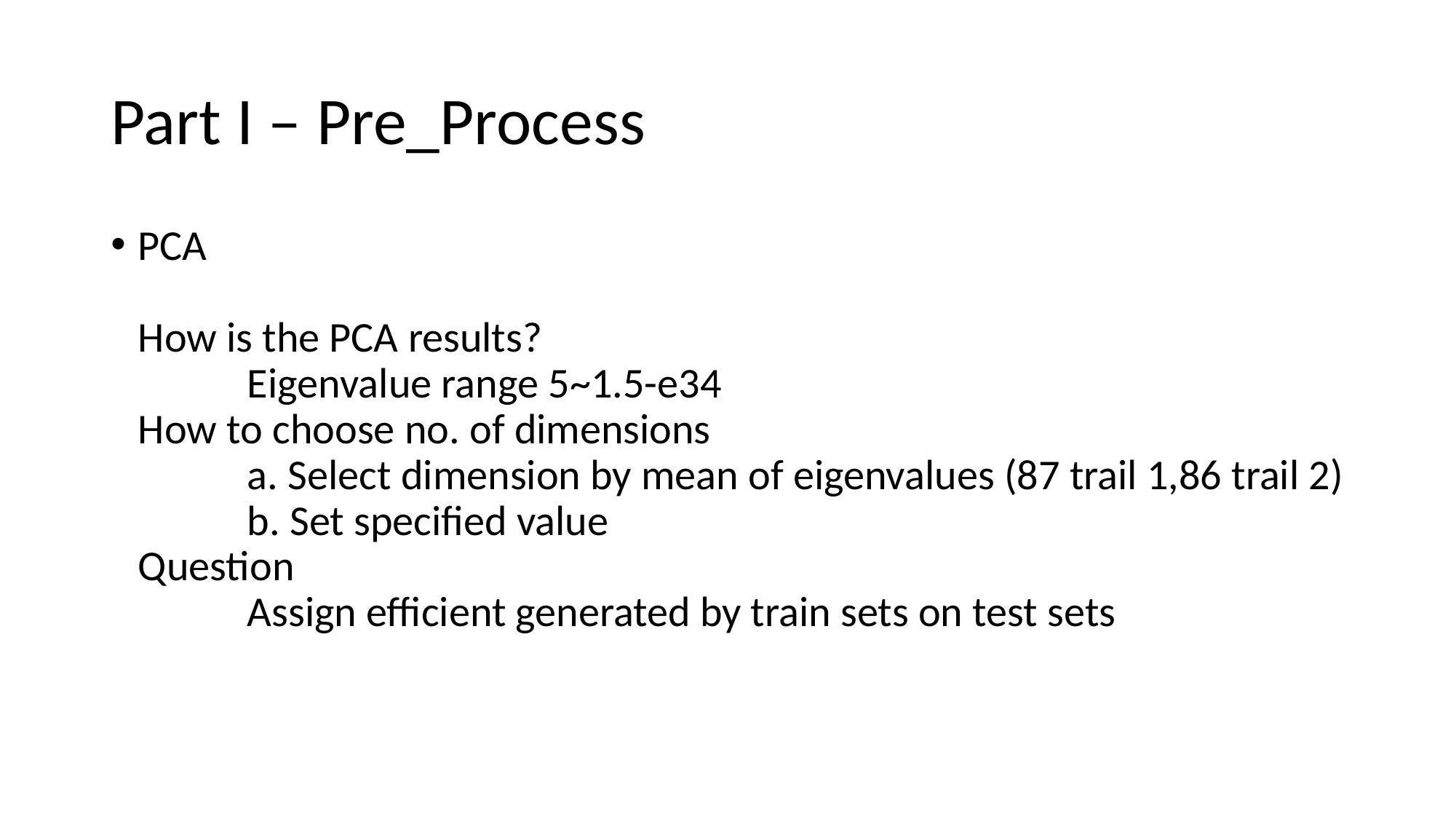

# Part I – Pre_Process
PCA
How is the PCA results?
	Eigenvalue range 5~1.5-e34
How to choose no. of dimensions
	a. Select dimension by mean of eigenvalues (87 trail 1,86 trail 2)
	b. Set specified value
Question
	Assign efficient generated by train sets on test sets